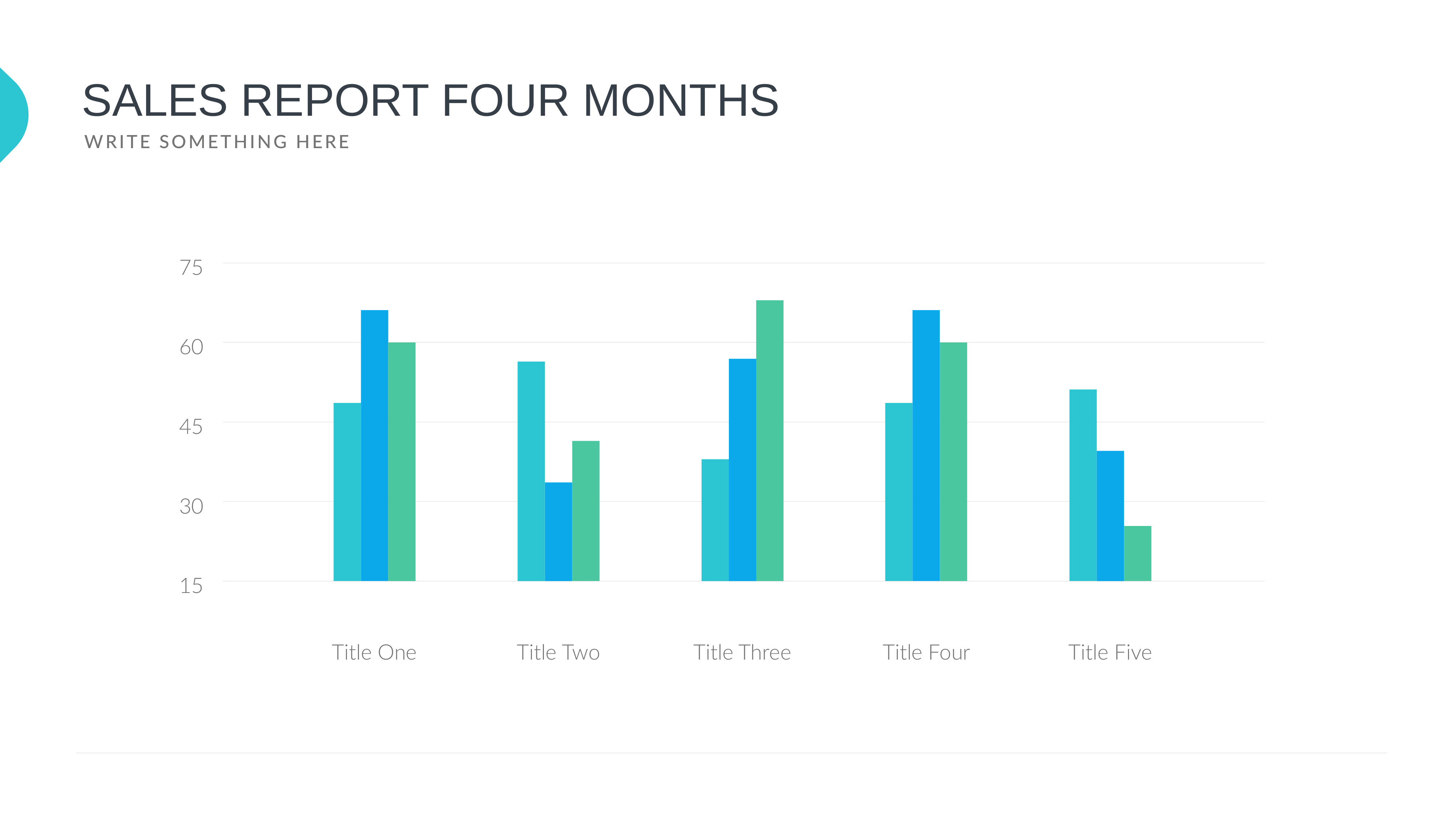

SALES REPORT FOUR MONTHS
WRITE SOMETHING HERE

75

60

45
30
15
Title One
Title Two
Title Three
Title Four
Title Five